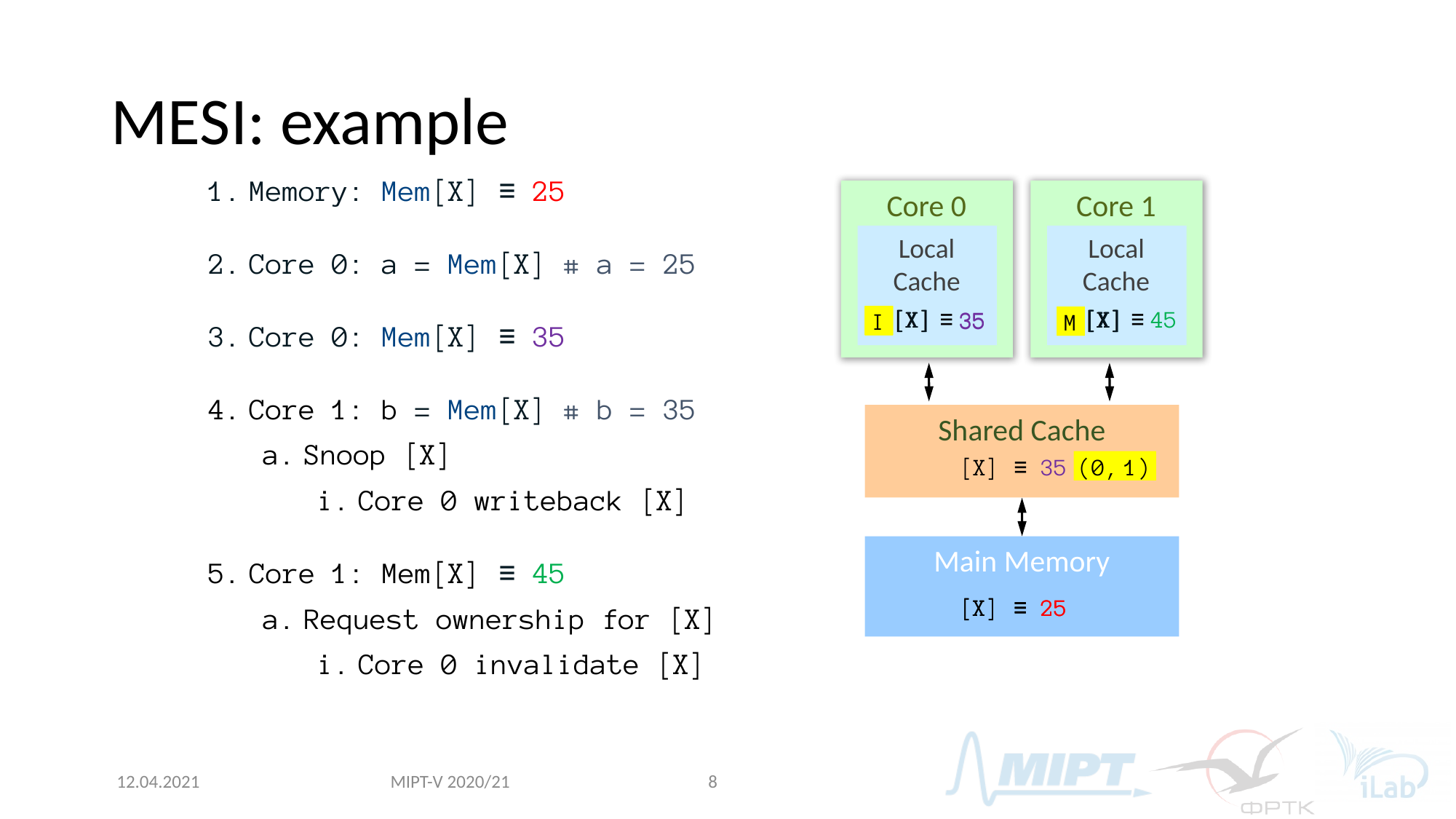

# MESI: example
Memory: Mem[X] ≡ 25
Core 0: a = Mem[X] # a = 25
Core 0: Mem[X] ≡ 35
Core 1: b = Mem[X] # b = 35
Snoop [X]
Core 0 writeback [X]
Core 1: Mem[X] ≡ 45
Request ownership for [X]
Core 0 invalidate [X]

Core 0
Local
Cache

Core 1
Local
Cache

[X] ≡ 25
[X] ≡ 35
[X]
[X]
[X]
45
35
35
S
I
E
M
S
M

Shared Cache
[X] ≡ 25
35
(1, 0)
(1, 1)
(0, 1)

Main Memory
[X] ≡ 25
[X] ≡ 25
MIPT-V 2020/21
12.04.2021
8